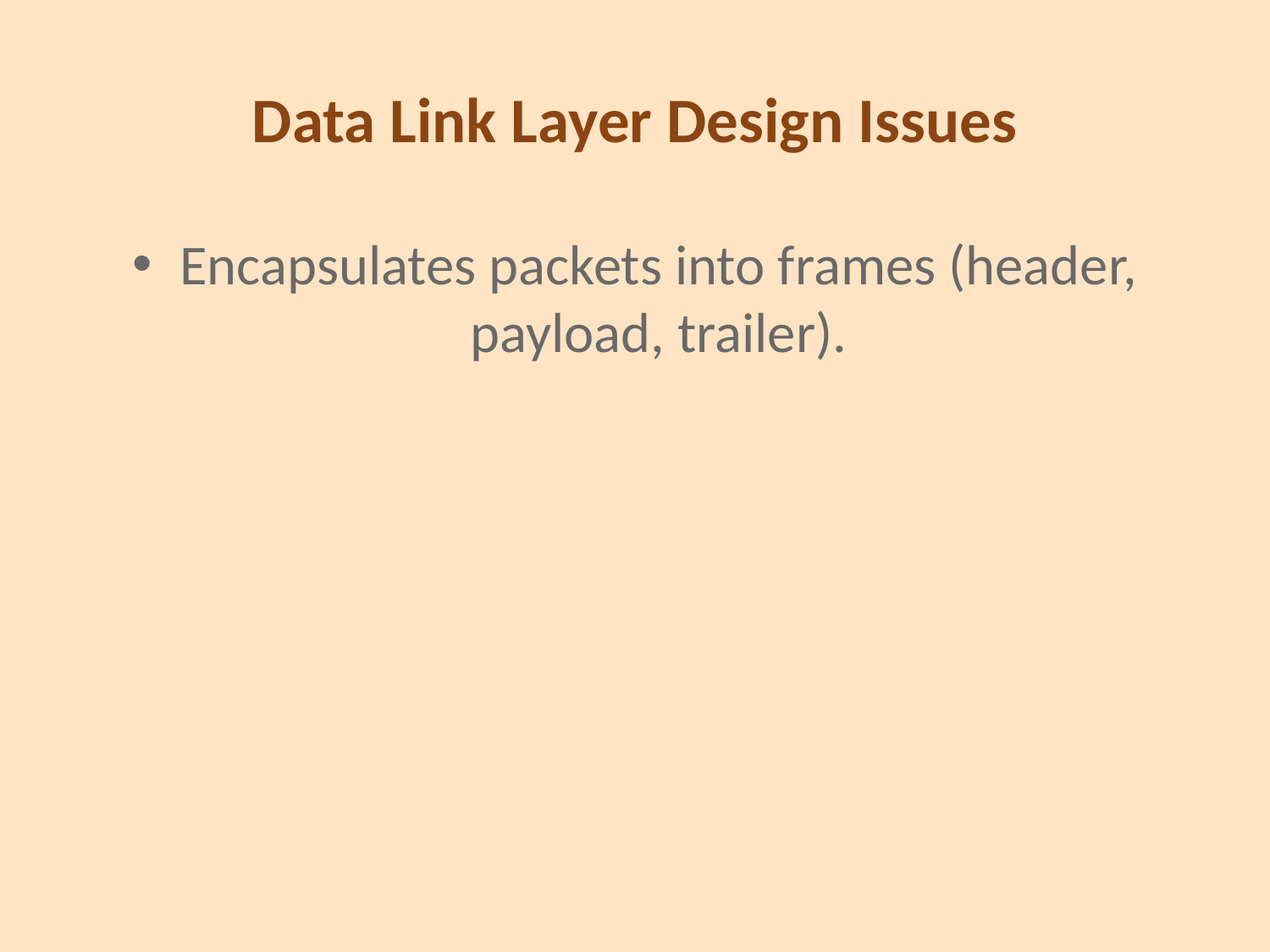

# Data Link Layer Design Issues
Encapsulates packets into frames (header, payload, trailer).